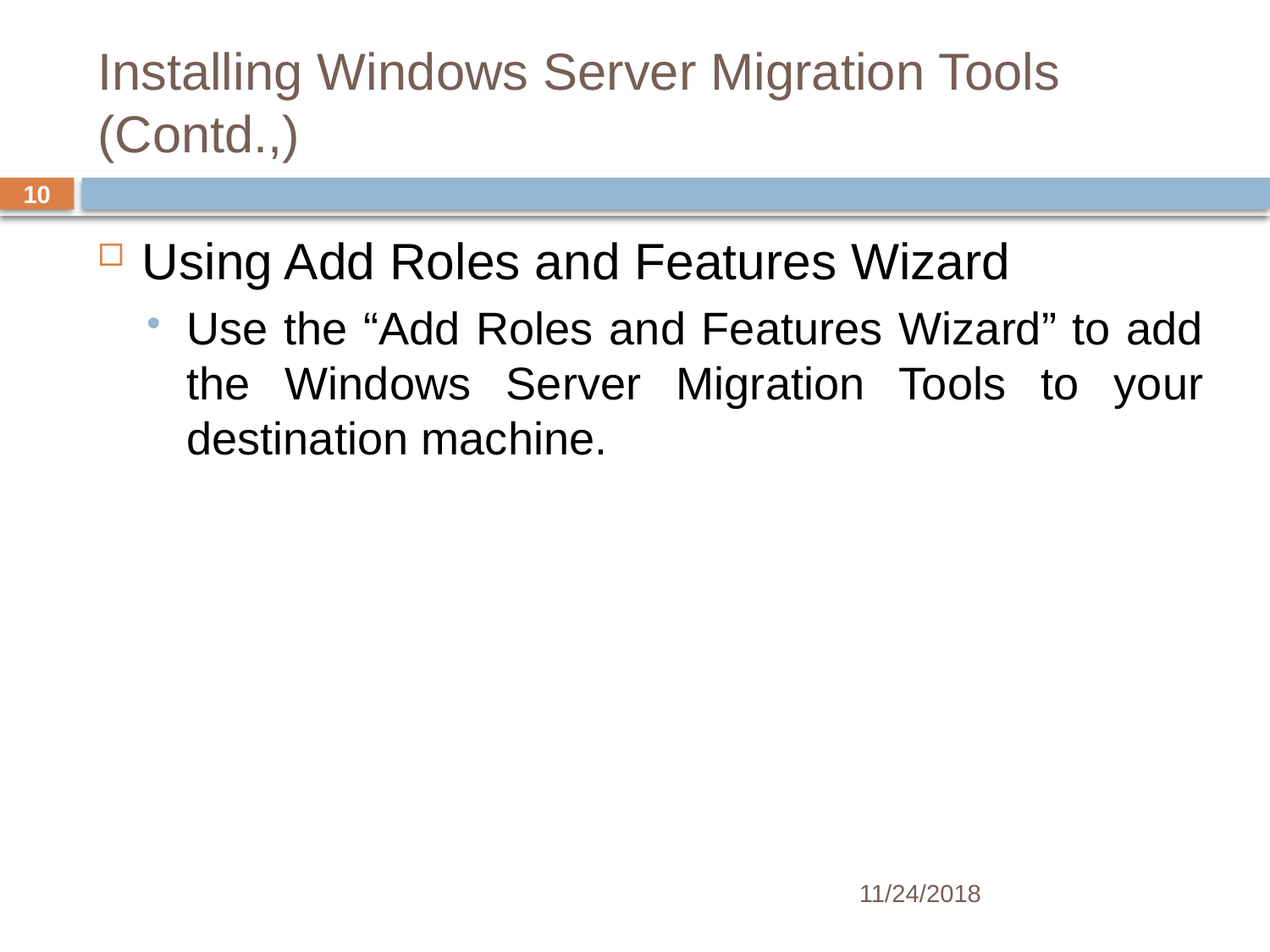

# Installing Windows Server Migration Tools (Contd.,)
10
Using Add Roles and Features Wizard
Use the “Add Roles and Features Wizard” to add the Windows Server Migration Tools to your destination machine.

11/24/2018